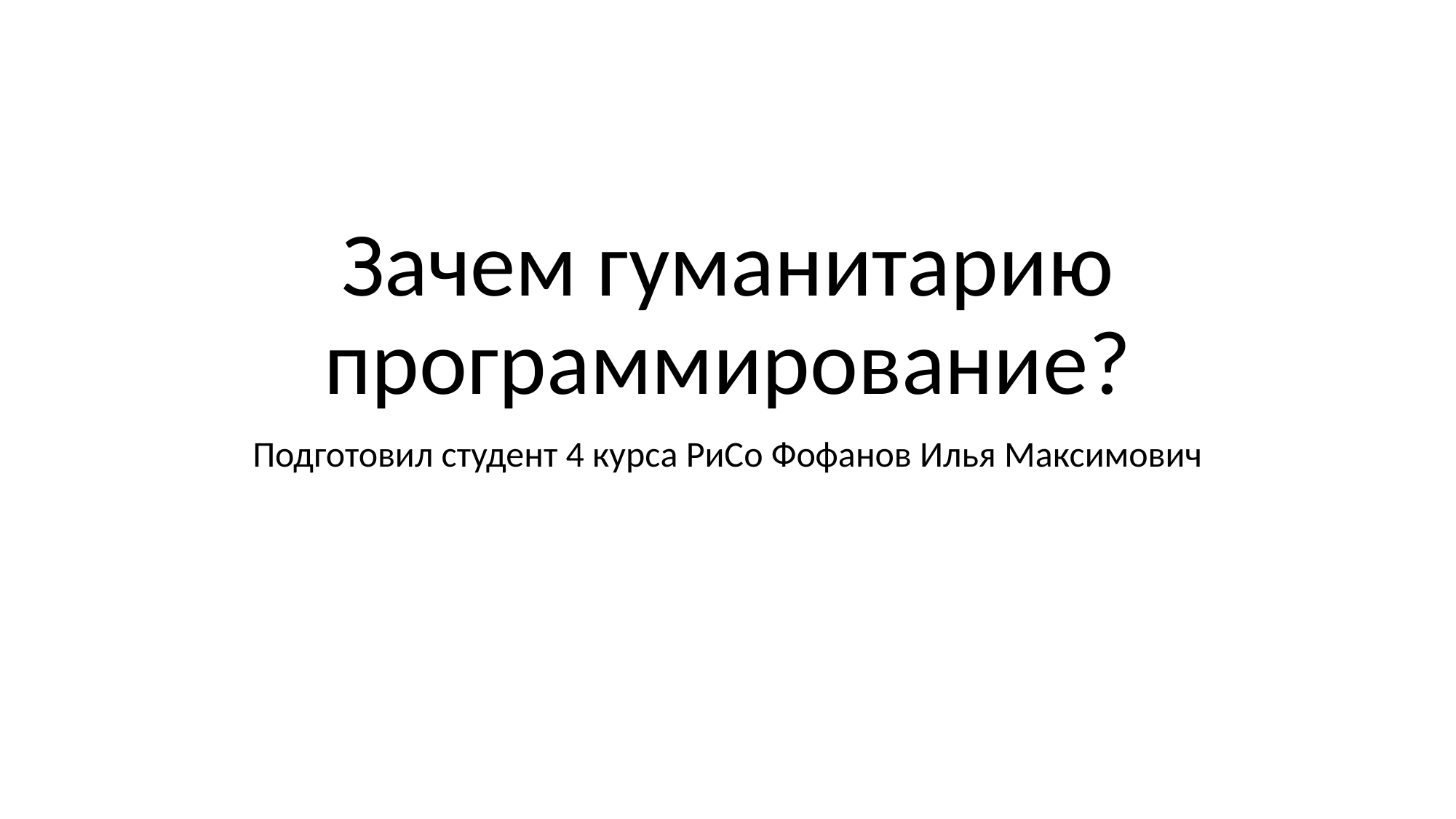

# Зачем гуманитарию программирование?
Подготовил студент 4 курса РиСо Фофанов Илья Максимович